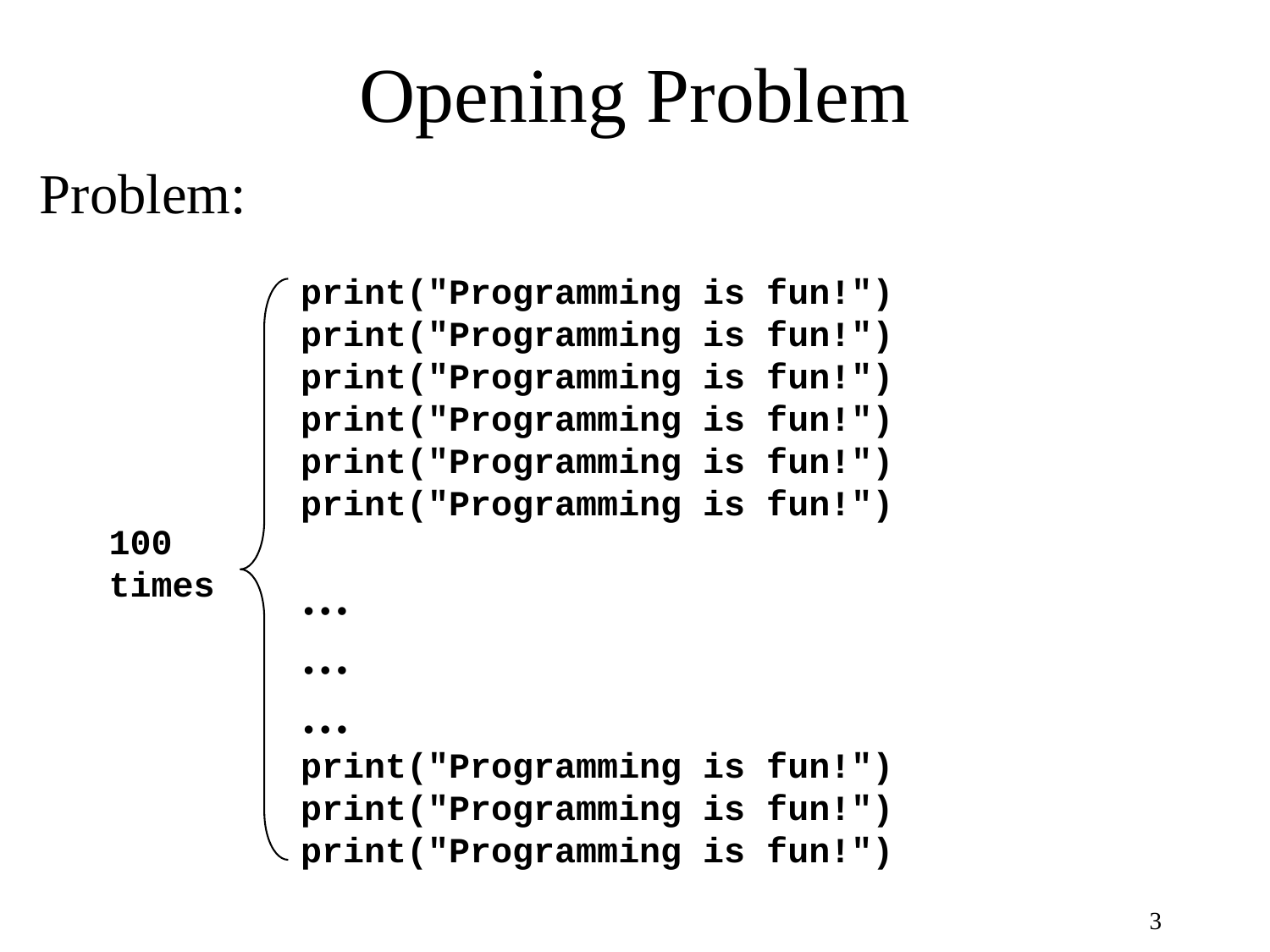

# Opening Problem
Problem:
print("Programming is fun!")
print("Programming is fun!")
print("Programming is fun!")
print("Programming is fun!")
print("Programming is fun!")
print("Programming is fun!")

…
…
…
print("Programming is fun!")
print("Programming is fun!")
print("Programming is fun!")

100 times

3